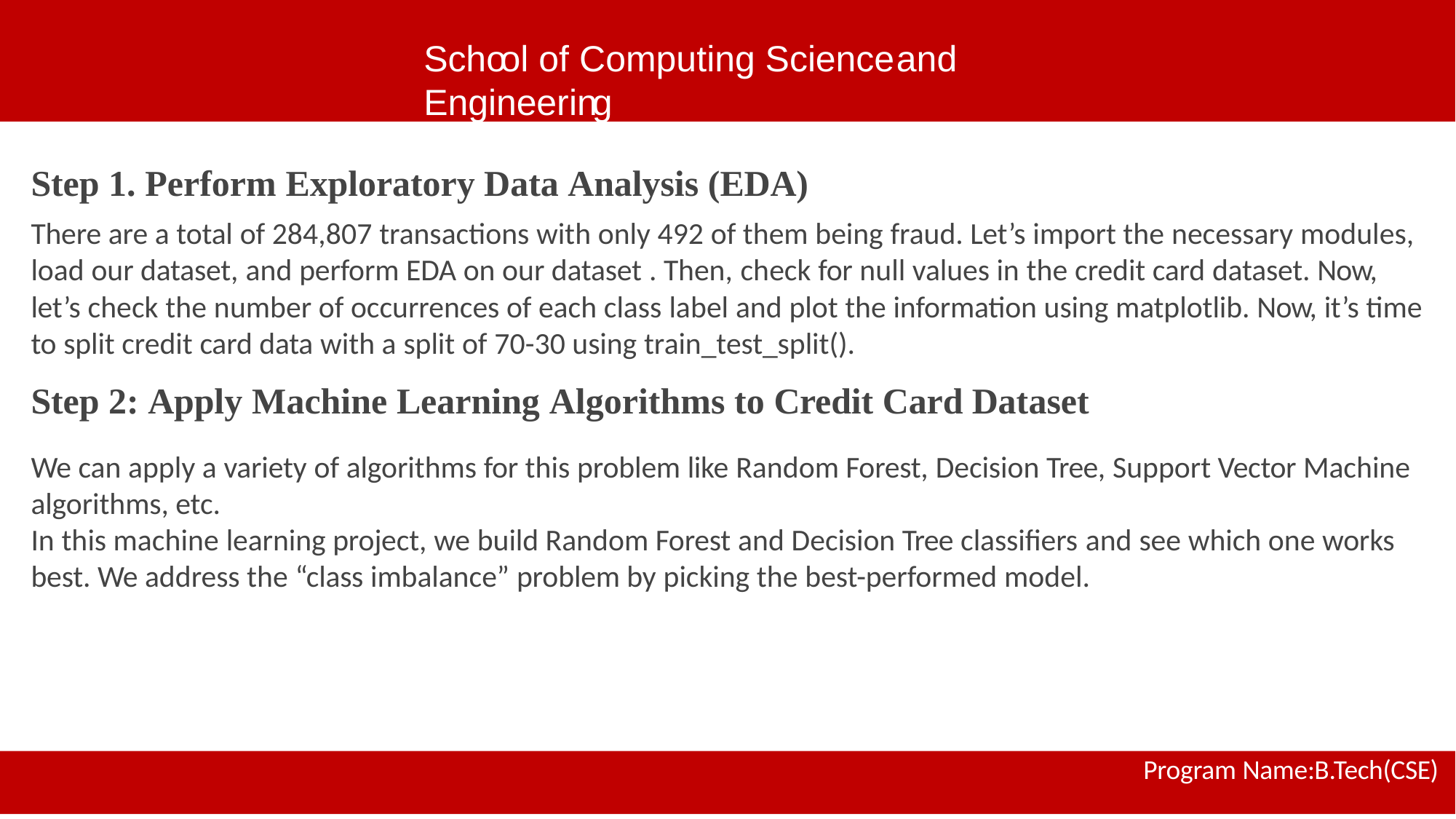

# School of Computing Scienceand Engineering
Step 1. Perform Exploratory Data Analysis (EDA)
There are a total of 284,807 transactions with only 492 of them being fraud. Let’s import the necessary modules,
load our dataset, and perform EDA on our dataset . Then, check for null values in the credit card dataset. Now,
let’s check the number of occurrences of each class label and plot the information using matplotlib. Now, it’s time
to split credit card data with a split of 70-30 using train_test_split().
Step 2: Apply Machine Learning Algorithms to Credit Card Dataset
We can apply a variety of algorithms for this problem like Random Forest, Decision Tree, Support Vector Machine  algorithms, etc.
In this machine learning project, we build Random Forest and Decision Tree classifiers and see which one works
best. We address the “class imbalance” problem by picking the best-performed model.

Program Name:B.Tech(CSE)